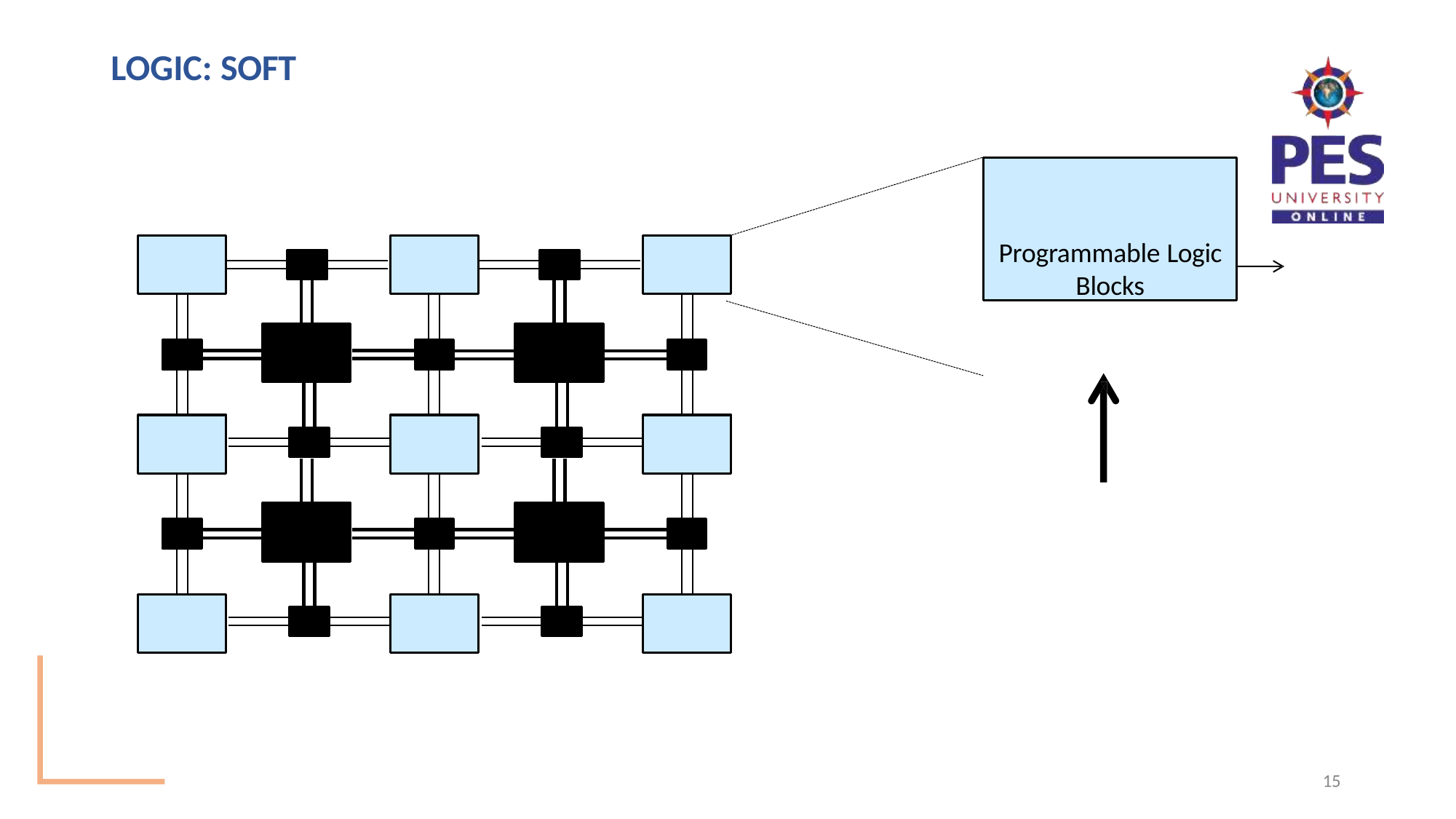

# LOGIC: SOFT

Programmable Logic
Blocks

15